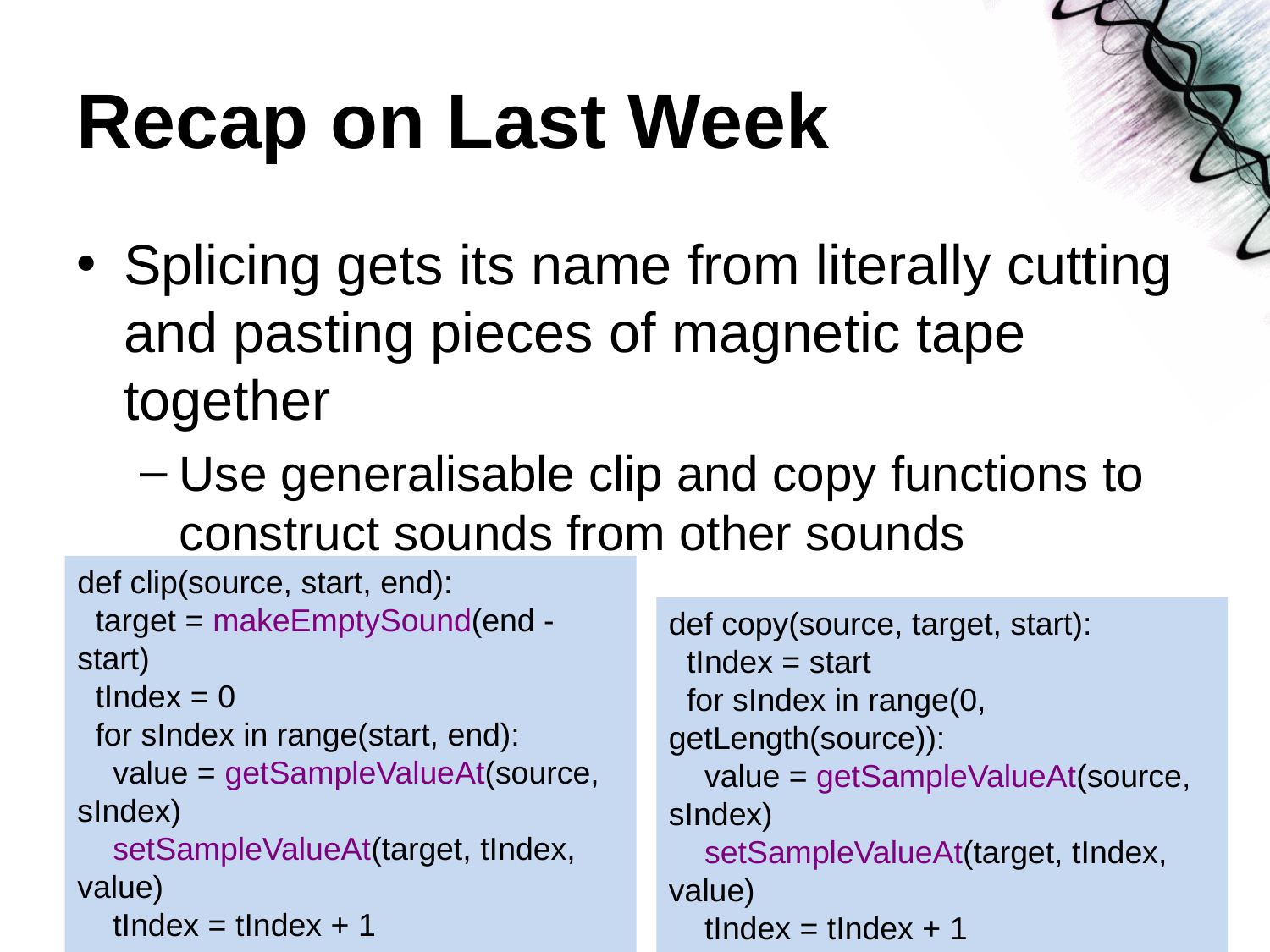

# Recap on Last Week
Splicing gets its name from literally cutting and pasting pieces of magnetic tape together
Use generalisable clip and copy functions to construct sounds from other sounds

def clip(source, start, end):
  target = makeEmptySound(end - start)
  tIndex = 0
  for sIndex in range(start, end):
    value = getSampleValueAt(source, sIndex)
    setSampleValueAt(target, tIndex, value)
    tIndex = tIndex + 1
  return target
def copy(source, target, start):
  tIndex = start
  for sIndex in range(0, getLength(source)):
    value = getSampleValueAt(source, sIndex)
    setSampleValueAt(target, tIndex, value)
    tIndex = tIndex + 1